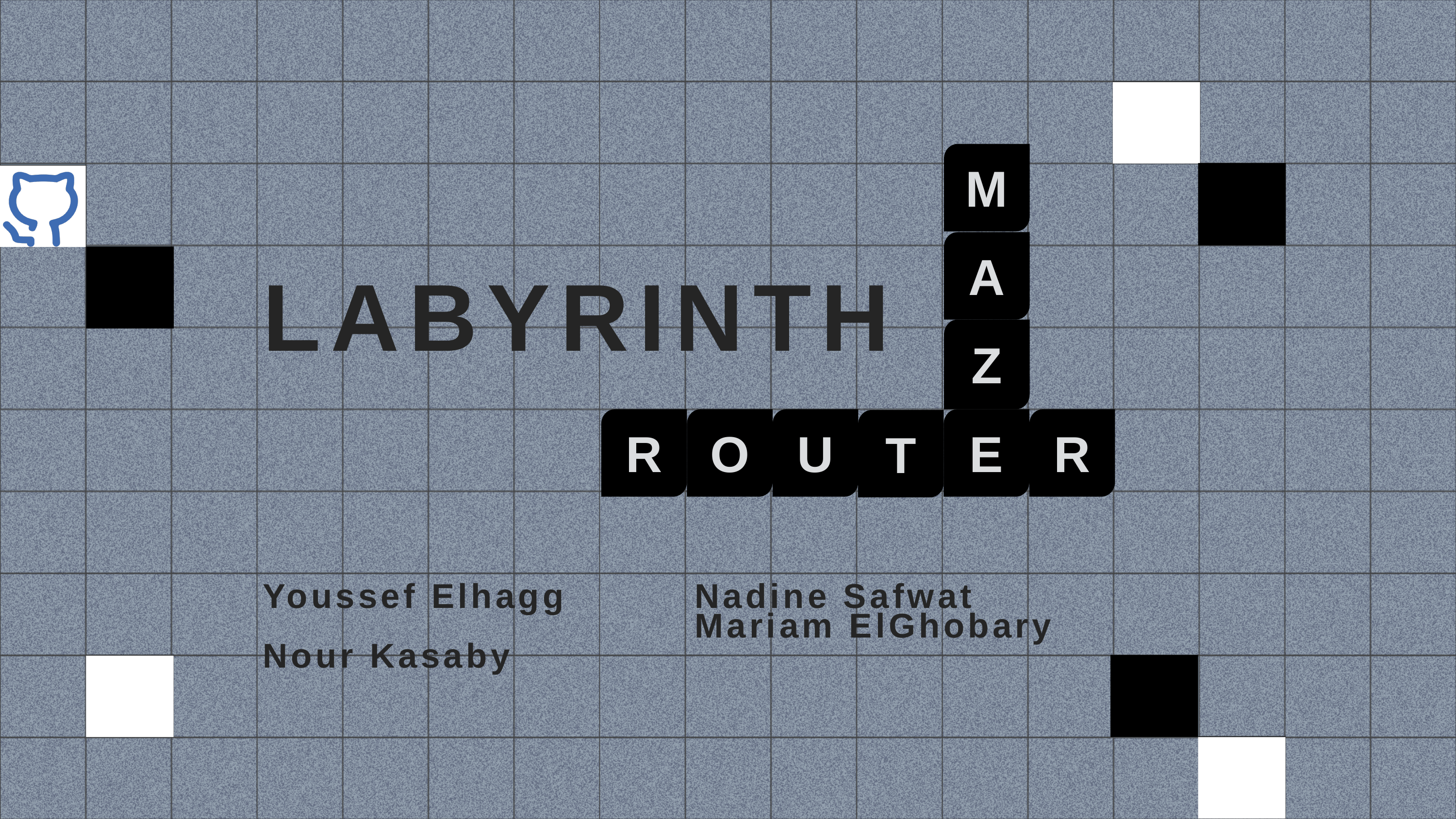

M

A

Z

R

O

U

E

R

T

LABYRINTH
Youssef Elhagg
Nour Kasaby
Nadine Safwat
Mariam ElGhobary